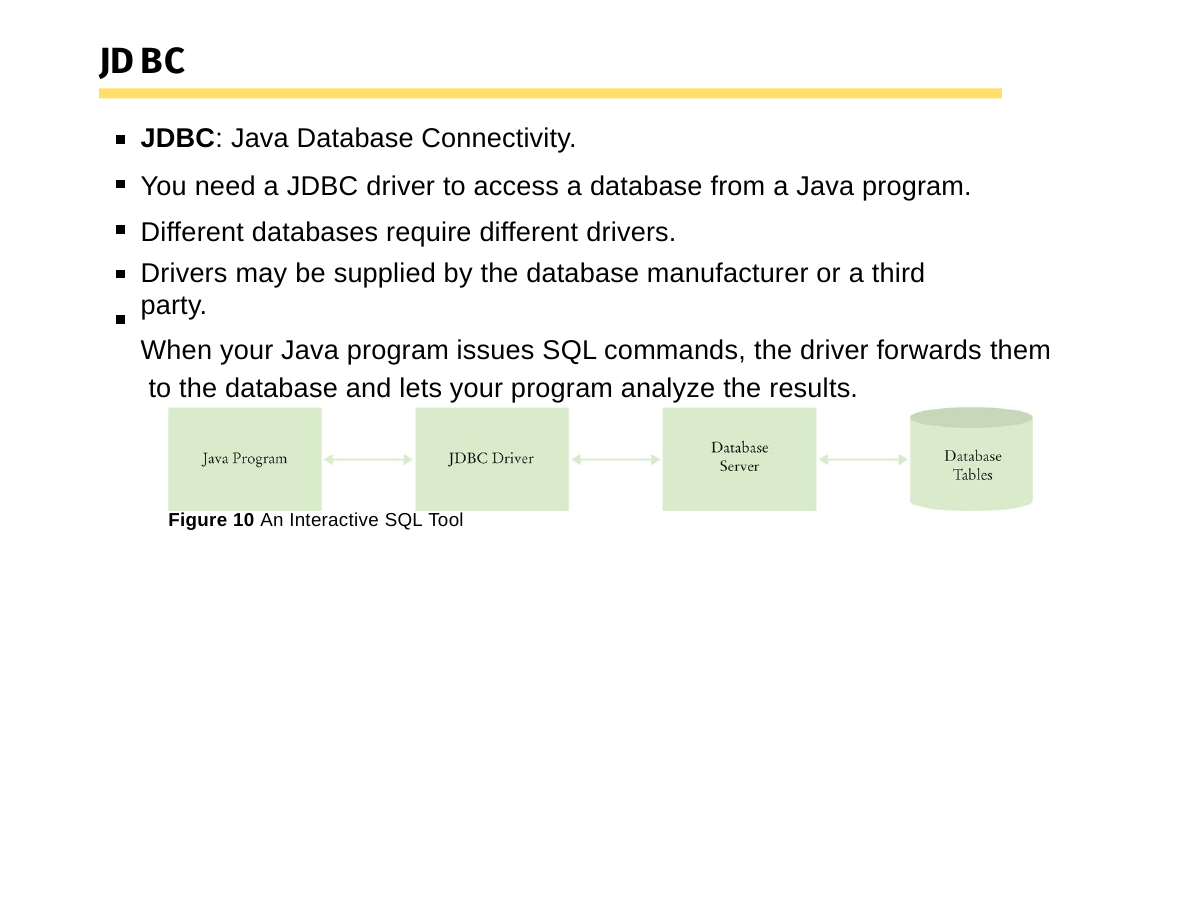

# JDBC
JDBC: Java Database Connectivity.
You need a JDBC driver to access a database from a Java program.  Different databases require different drivers.
Drivers may be supplied by the database manufacturer or a third party.
When your Java program issues SQL commands, the driver forwards them  to the database and lets your program analyze the results.

Figure 10 An Interactive SQL Tool